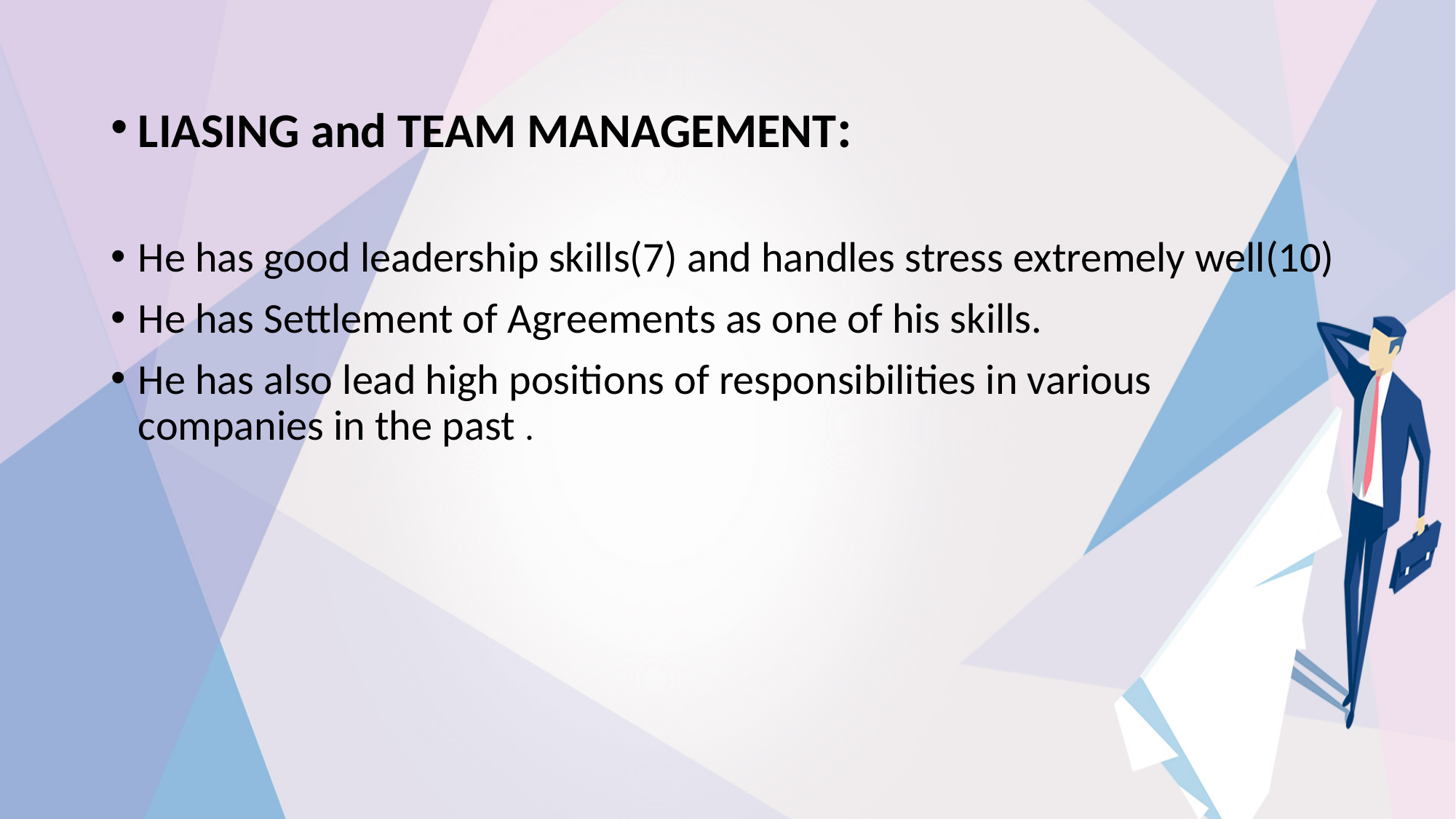

LIASING and TEAM MANAGEMENT:

He has good leadership skills(7) and handles stress extremely well(10)
He has Settlement of Agreements as one of his skills.
He has also lead high positions of responsibilities in various companies in the past .